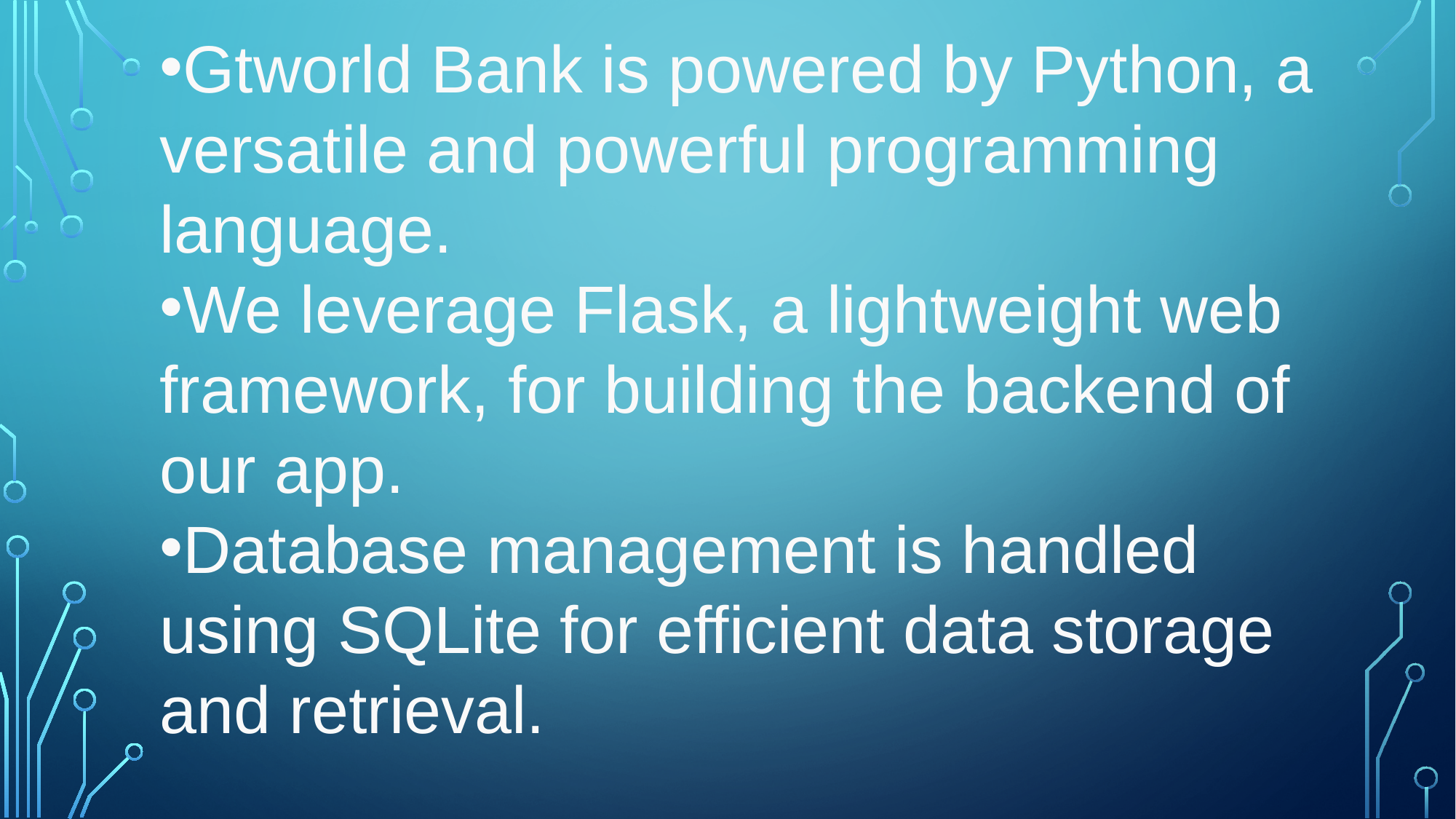

Gtworld Bank is powered by Python, a versatile and powerful programming language.
We leverage Flask, a lightweight web framework, for building the backend of our app.
Database management is handled using SQLite for efficient data storage and retrieval.